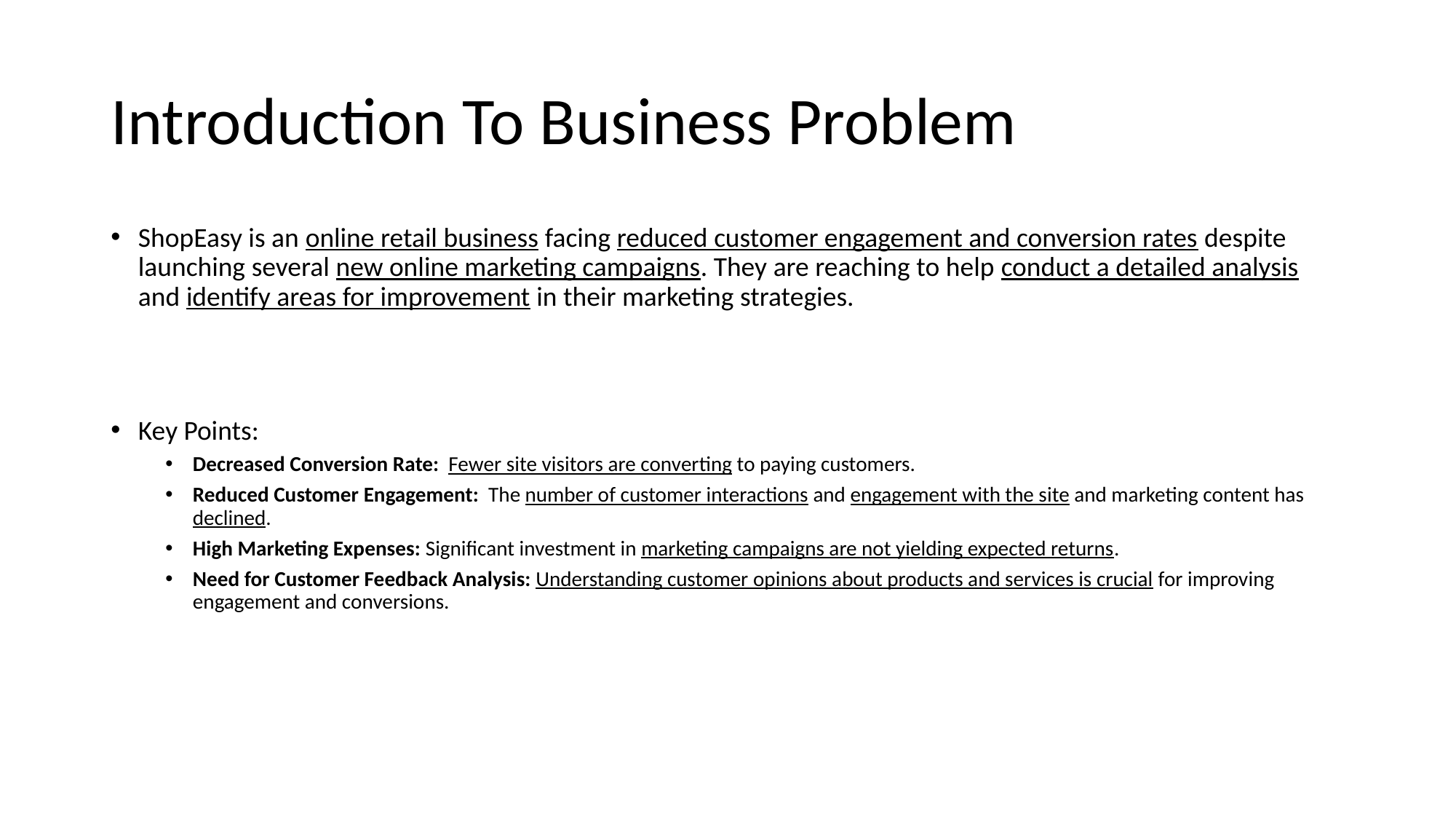

# Introduction To Business Problem
ShopEasy is an online retail business facing reduced customer engagement and conversion rates despite launching several new online marketing campaigns. They are reaching to help conduct a detailed analysis and identify areas for improvement in their marketing strategies.

Key Points:
Decreased Conversion Rate:  Fewer site visitors are converting to paying customers.
Reduced Customer Engagement:  The number of customer interactions and engagement with the site and marketing content has declined.
High Marketing Expenses: Significant investment in marketing campaigns are not yielding expected returns.
Need for Customer Feedback Analysis: Understanding customer opinions about products and services is crucial for improving engagement and conversions.